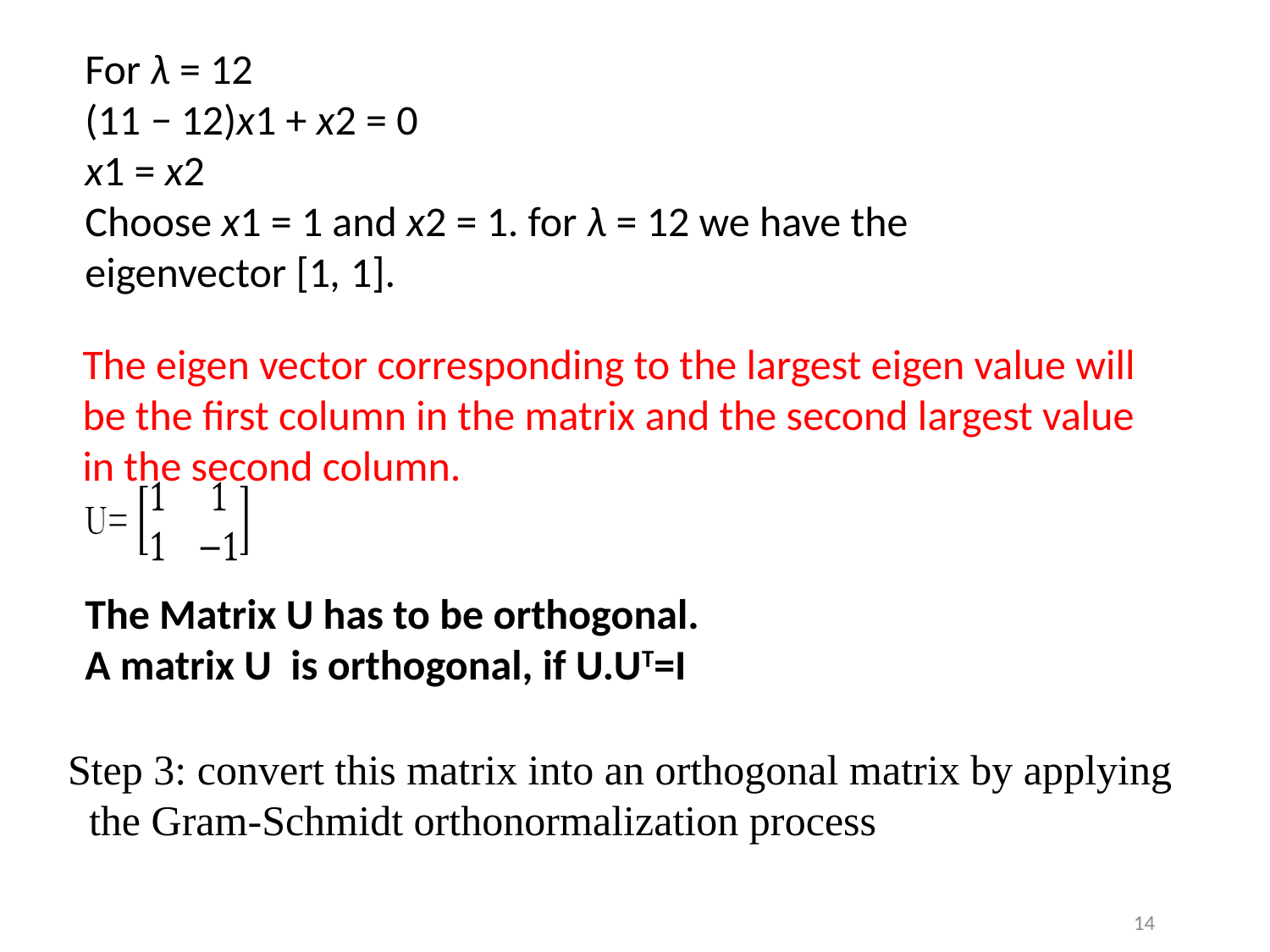

For λ = 12
(11 − 12)x1 + x2 = 0
x1 = x2
Choose x1 = 1 and x2 = 1. for λ = 12 we have the
eigenvector [1, 1].
The eigen vector corresponding to the largest eigen value will be the first column in the matrix and the second largest value in the second column.

The Matrix U has to be orthogonal.
A matrix U  is orthogonal, if U.UT=I
Step 3: convert this matrix into an orthogonal matrix by applying   the Gram-Schmidt orthonormalization process
14